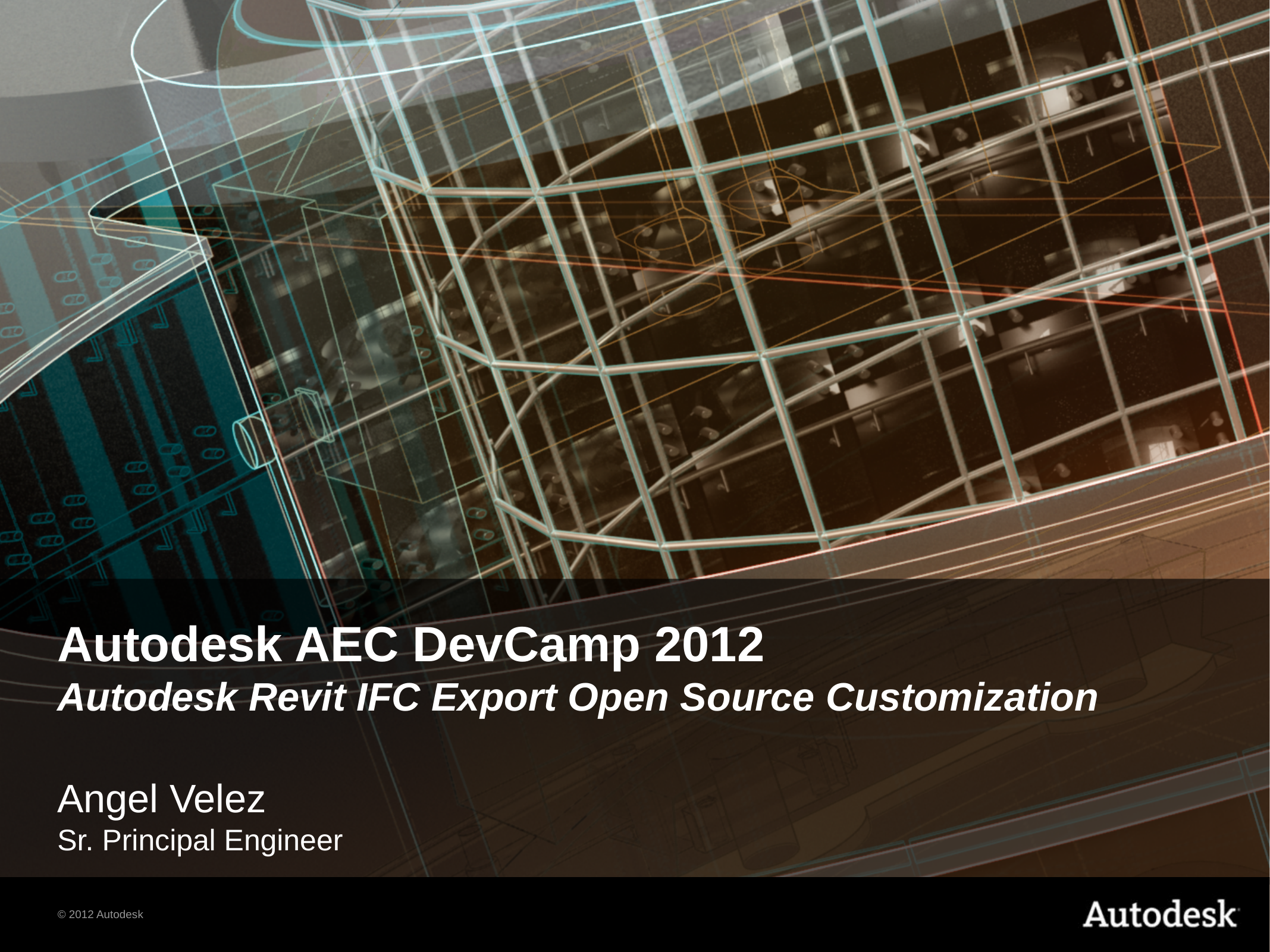

Autodesk AEC DevCamp 2012
Autodesk Revit IFC Export Open Source Customization
Angel Velez
Sr. Principal Engineer